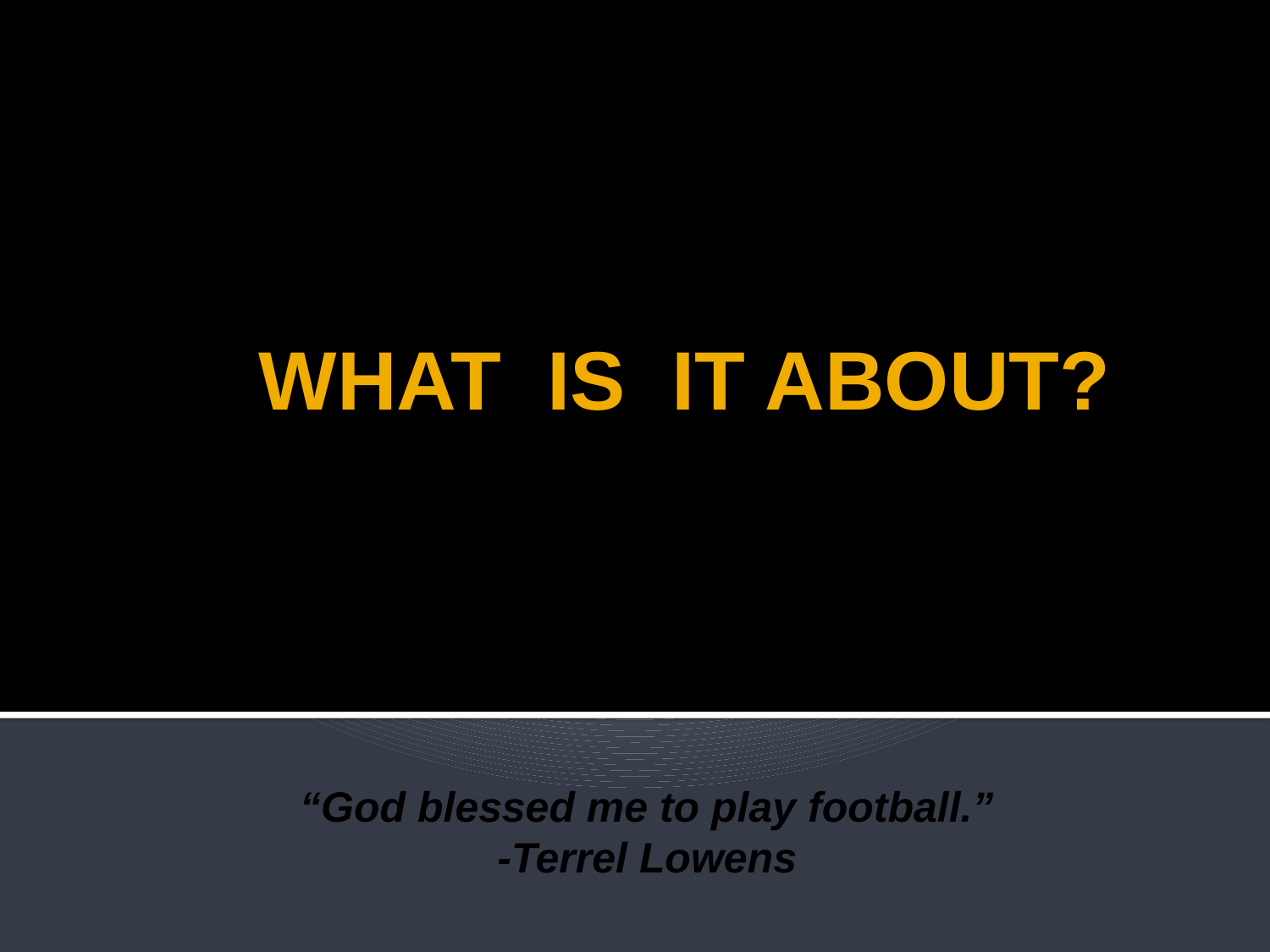

# WHAT  IS  IT ABOUT?
“God blessed me to play football.”
-Terrel Lowens